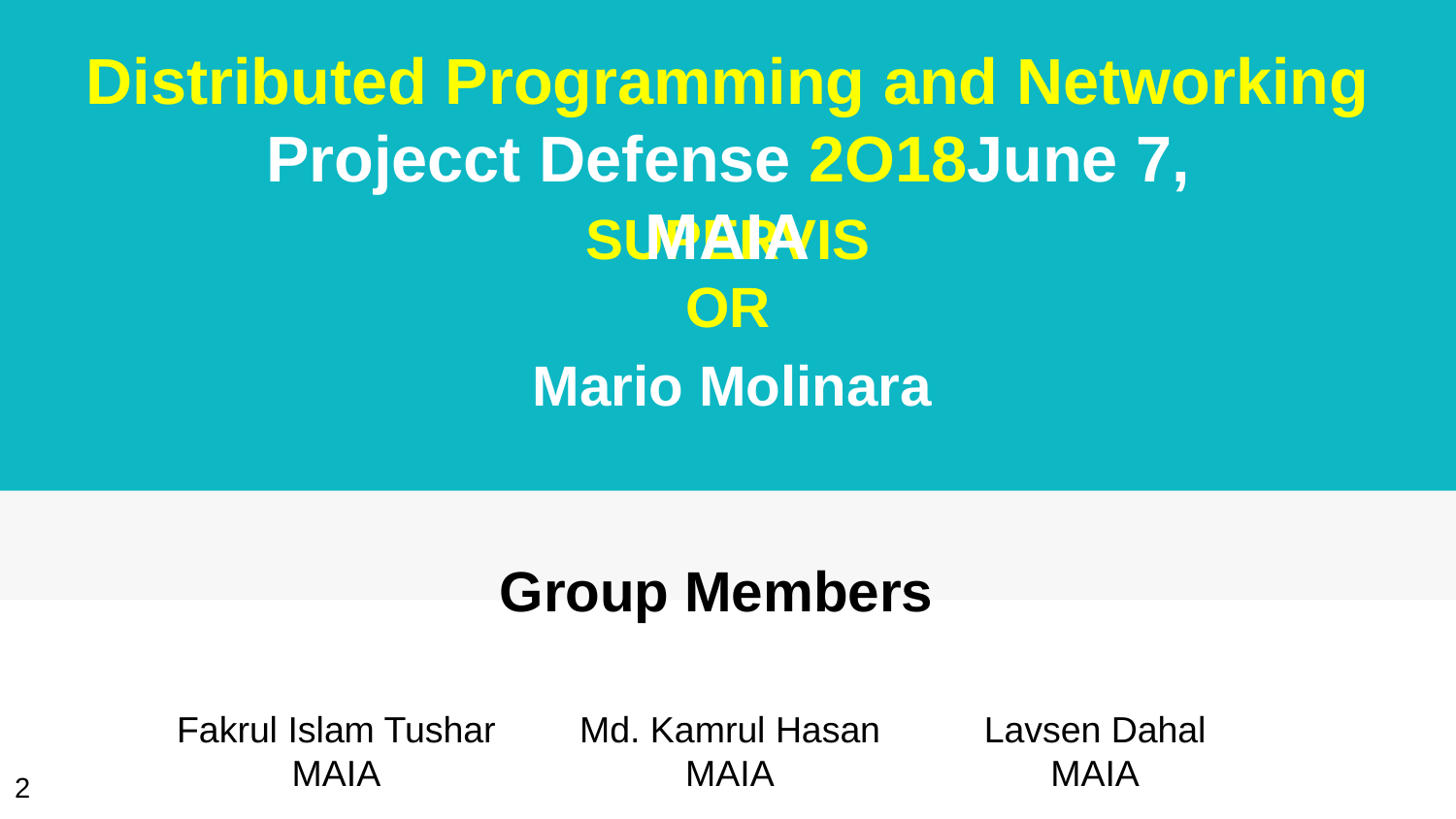

Distributed Programming and Networking Projecct Defense 2O18June 7,
MAIA
# SUPERVISOR
Mario Molinara
2
Group Members
Fakrul Islam Tushar
MAIA
Md. Kamrul Hasan
MAIA
Lavsen Dahal
MAIA